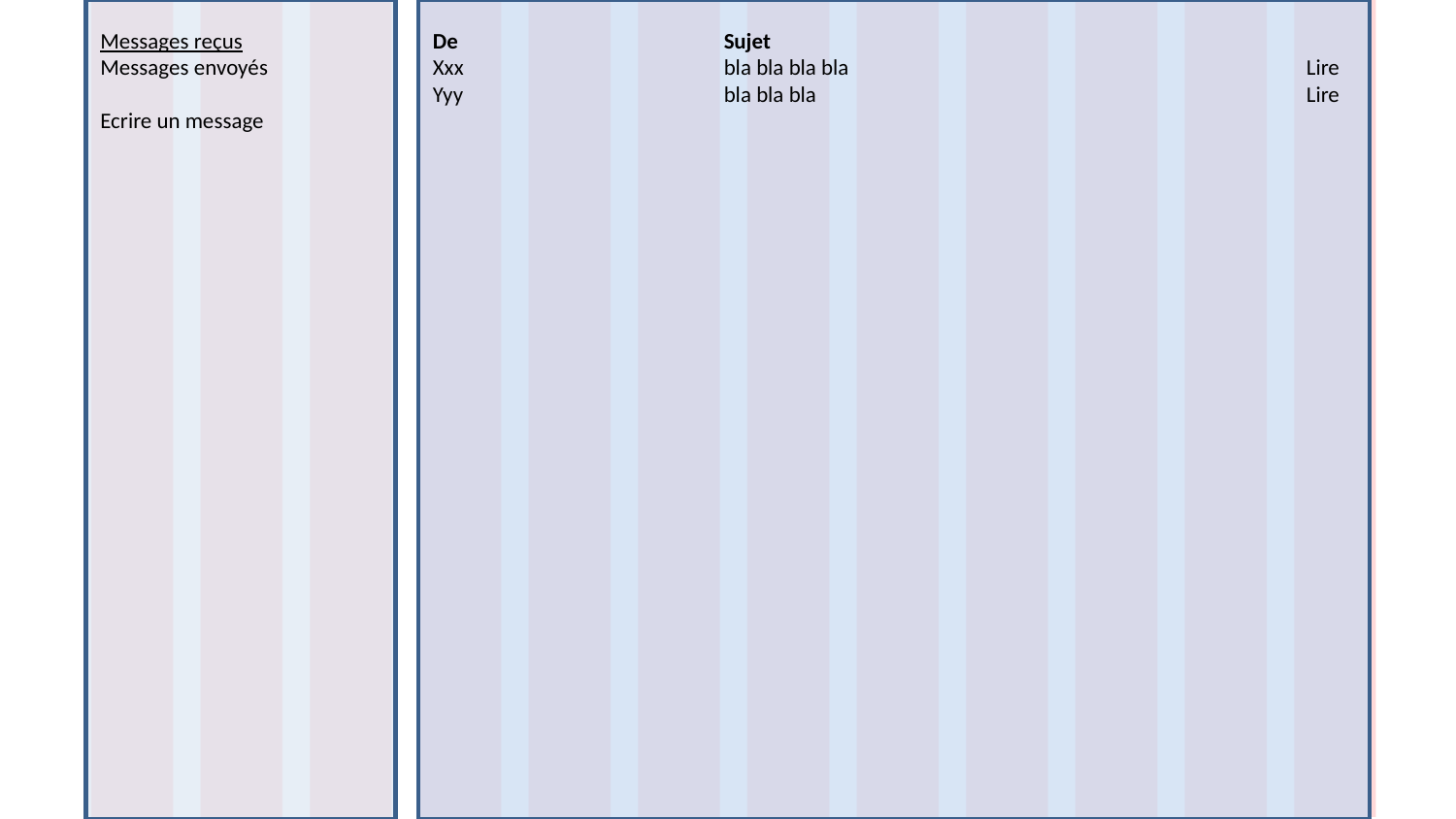

Messages reçus
Messages envoyés

Ecrire un message
De		Sujet
Xxx		bla bla bla bla				Lire
Yyy		bla bla bla				Lire